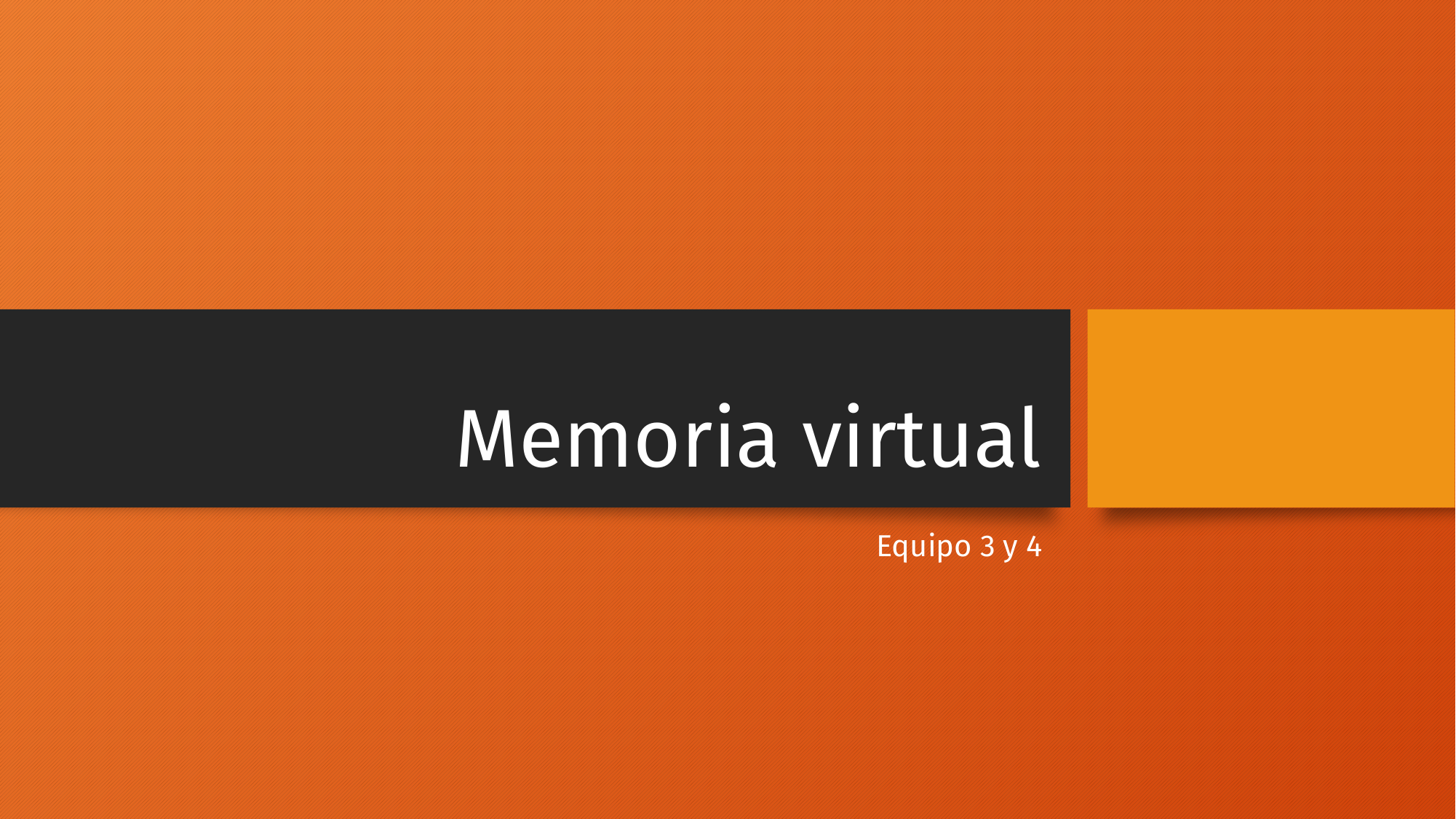

# Memoria virtual
Equipo 3 y 4